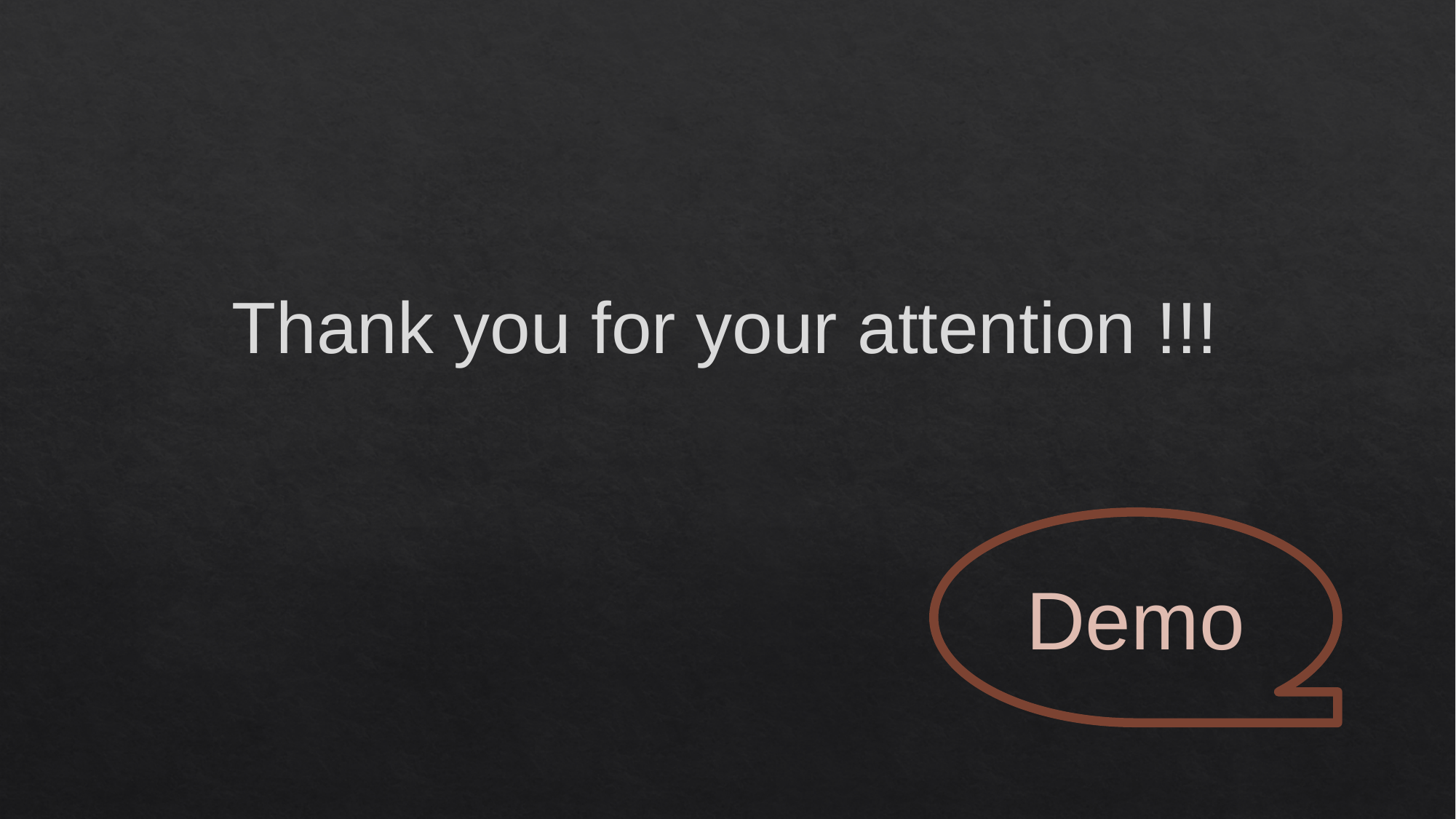

Thank you for your attention !!!

Demo